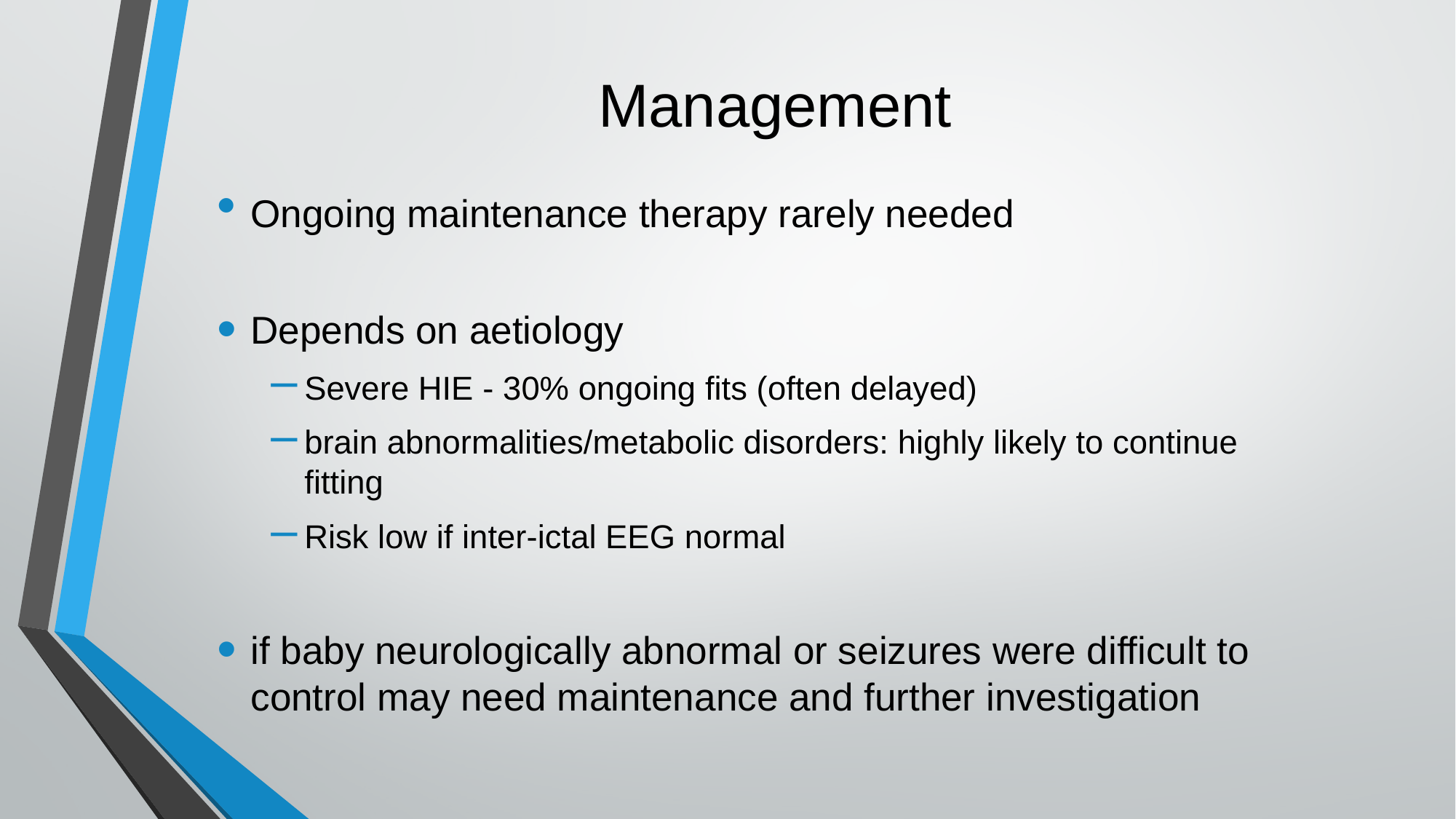

# Management
Ongoing maintenance therapy rarely needed

Depends on aetiology
Severe HIE - 30% ongoing fits (often delayed)
brain abnormalities/metabolic disorders: highly likely to continue fitting
Risk low if inter-ictal EEG normal

if baby neurologically abnormal or seizures were difficult to control may need maintenance and further investigation